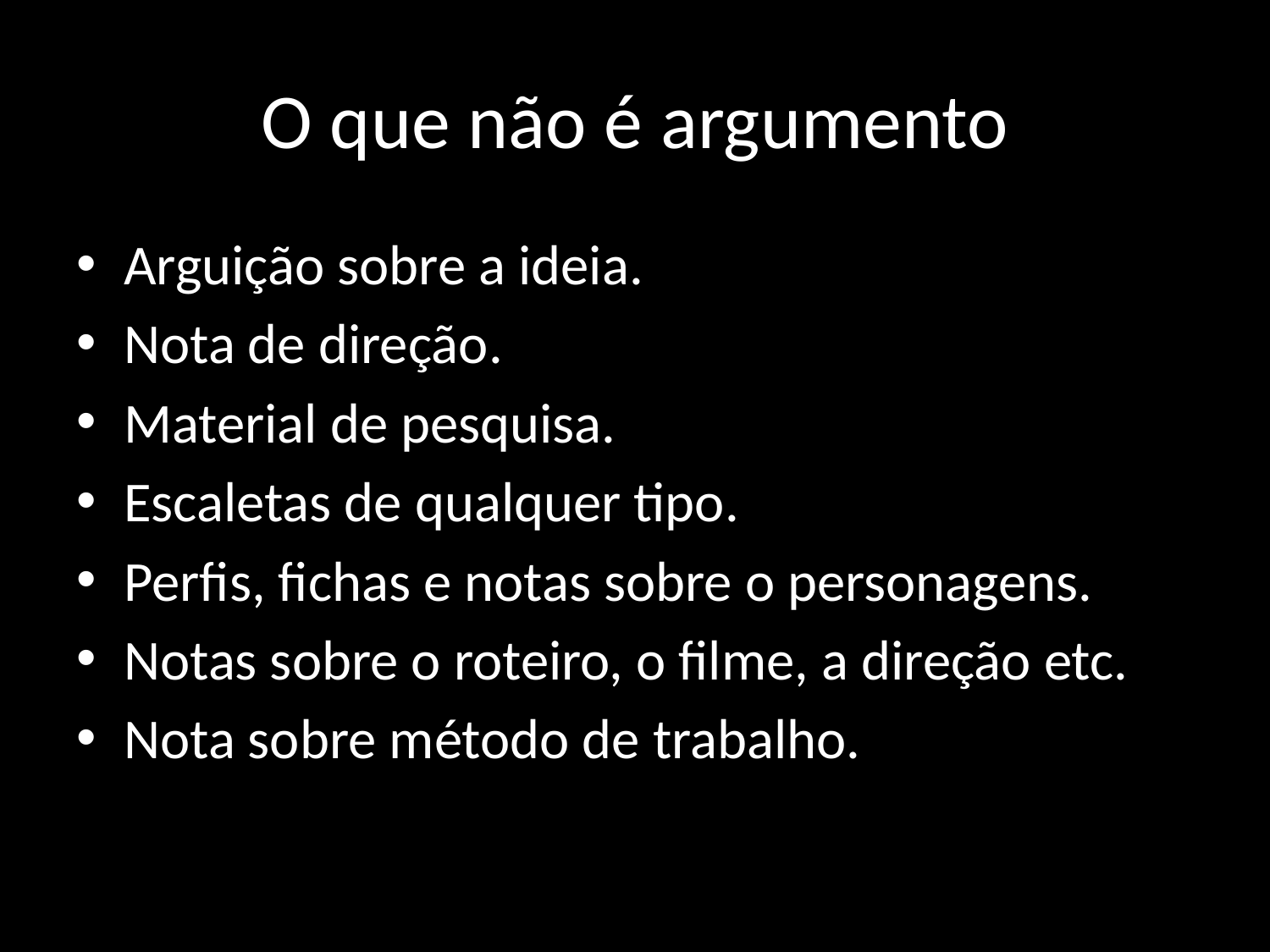

# O que não é argumento
Arguição sobre a ideia.
Nota de direção.
Material de pesquisa.
Escaletas de qualquer tipo.
Perfis, fichas e notas sobre o personagens.
Notas sobre o roteiro, o filme, a direção etc.
Nota sobre método de trabalho.